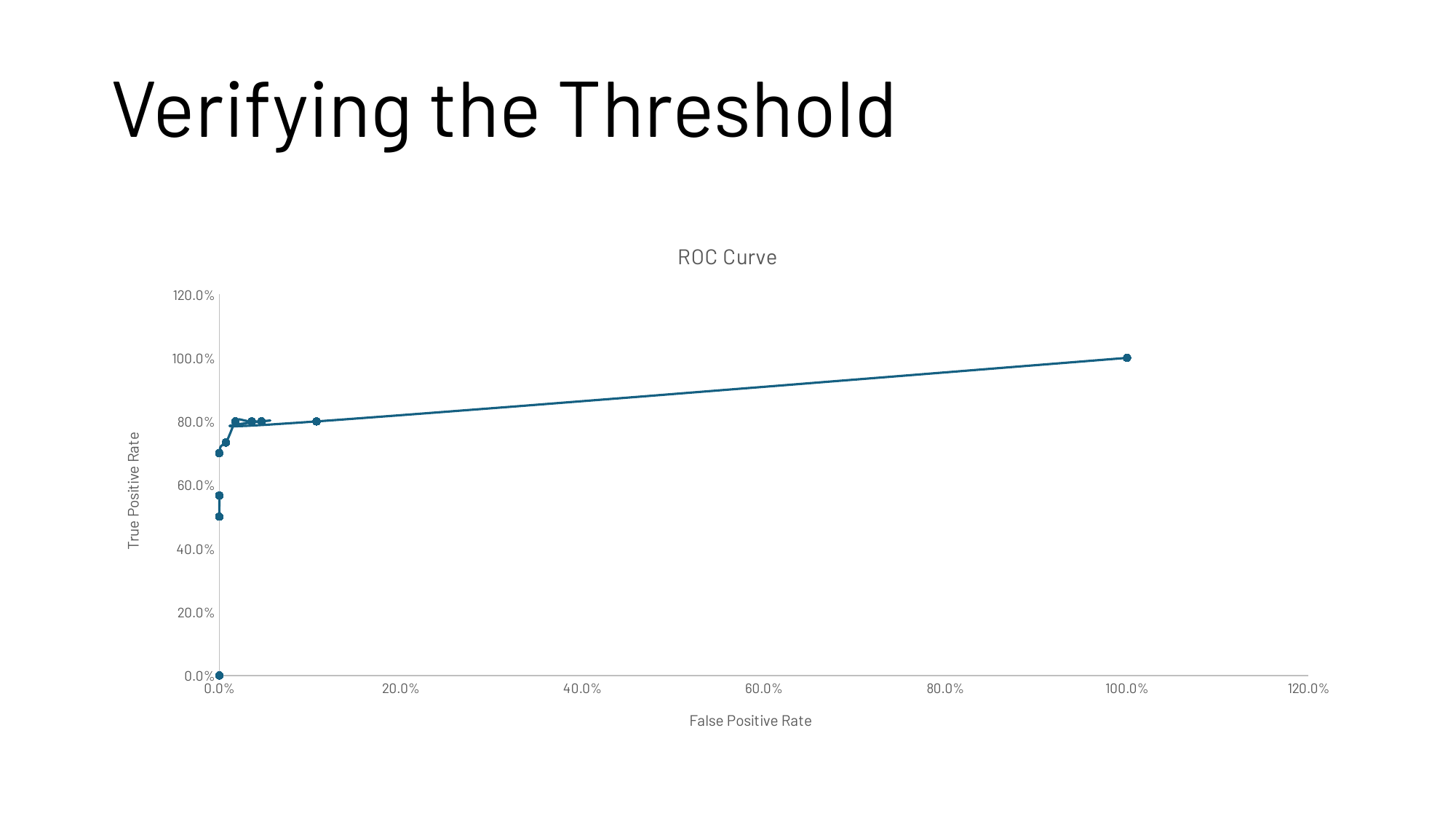

# Verifying the Threshold

### Chart: ROC Curve

| Category | TP |
|---|---|